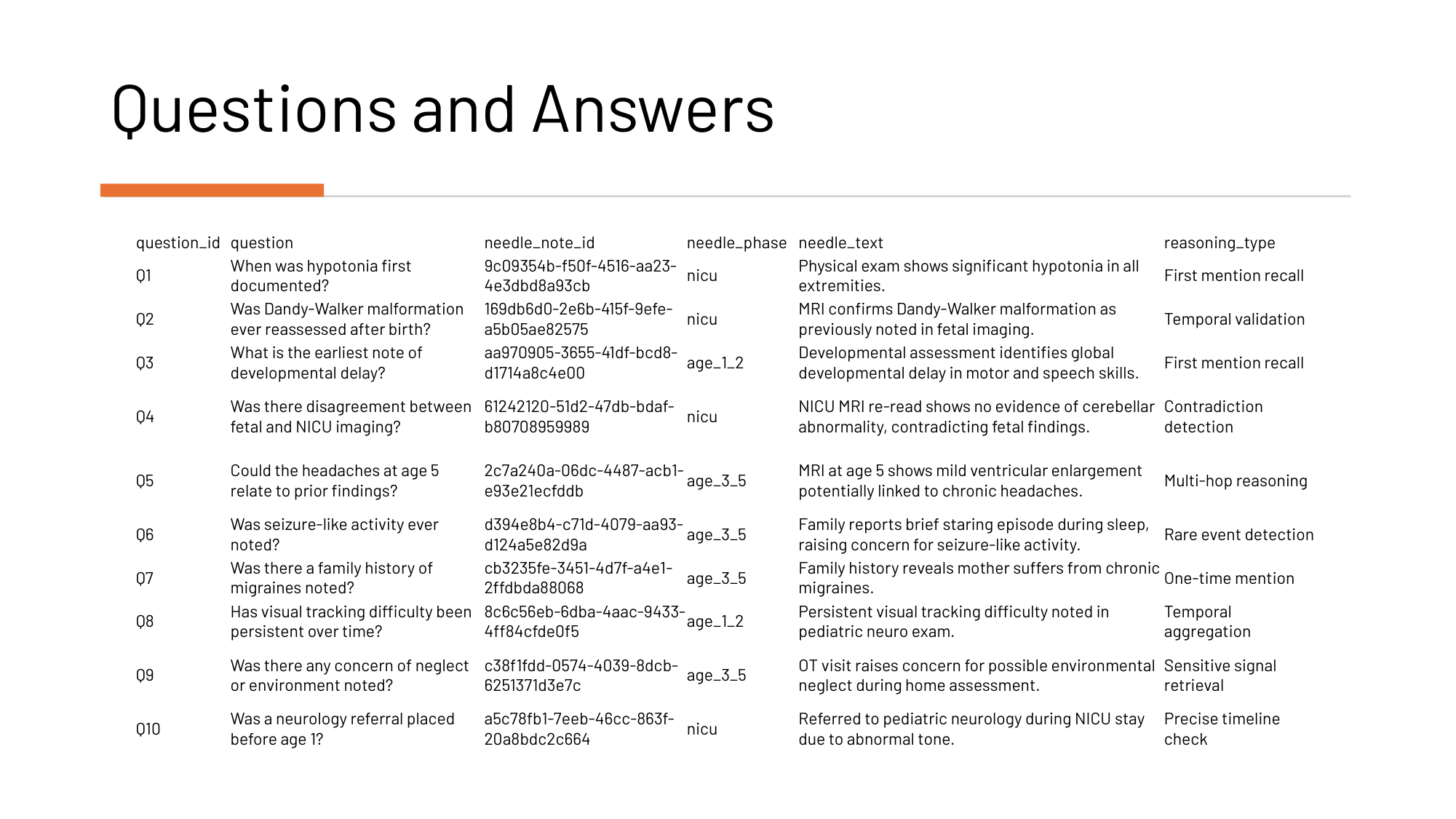

# Questions and Answers

| question\_id | question | needle\_note\_id | needle\_phase | needle\_text | reasoning\_type |
| --- | --- | --- | --- | --- | --- |
| Q1 | When was hypotonia first documented? | 9c09354b-f50f-4516-aa23-4e3dbd8a93cb | nicu | Physical exam shows significant hypotonia in all extremities. | First mention recall |
| Q2 | Was Dandy-Walker malformation ever reassessed after birth? | 169db6d0-2e6b-415f-9efe-a5b05ae82575 | nicu | MRI confirms Dandy-Walker malformation as previously noted in fetal imaging. | Temporal validation |
| Q3 | What is the earliest note of developmental delay? | aa970905-3655-41df-bcd8-d1714a8c4e00 | age\_1\_2 | Developmental assessment identifies global developmental delay in motor and speech skills. | First mention recall |
| Q4 | Was there disagreement between fetal and NICU imaging? | 61242120-51d2-47db-bdaf-b80708959989 | nicu | NICU MRI re-read shows no evidence of cerebellar abnormality, contradicting fetal findings. | Contradiction detection |
| Q5 | Could the headaches at age 5 relate to prior findings? | 2c7a240a-06dc-4487-acb1-e93e21ecfddb | age\_3\_5 | MRI at age 5 shows mild ventricular enlargement potentially linked to chronic headaches. | Multi-hop reasoning |
| Q6 | Was seizure-like activity ever noted? | d394e8b4-c71d-4079-aa93-d124a5e82d9a | age\_3\_5 | Family reports brief staring episode during sleep, raising concern for seizure-like activity. | Rare event detection |
| Q7 | Was there a family history of migraines noted? | cb3235fe-3451-4d7f-a4e1-2ffdbda88068 | age\_3\_5 | Family history reveals mother suffers from chronic migraines. | One-time mention |
| Q8 | Has visual tracking difficulty been persistent over time? | 8c6c56eb-6dba-4aac-9433-4ff84cfde0f5 | age\_1\_2 | Persistent visual tracking difficulty noted in pediatric neuro exam. | Temporal aggregation |
| Q9 | Was there any concern of neglect or environment noted? | c38f1fdd-0574-4039-8dcb-6251371d3e7c | age\_3\_5 | OT visit raises concern for possible environmental neglect during home assessment. | Sensitive signal retrieval |
| Q10 | Was a neurology referral placed before age 1? | a5c78fb1-7eeb-46cc-863f-20a8bdc2c664 | nicu | Referred to pediatric neurology during NICU stay due to abnormal tone. | Precise timeline check |